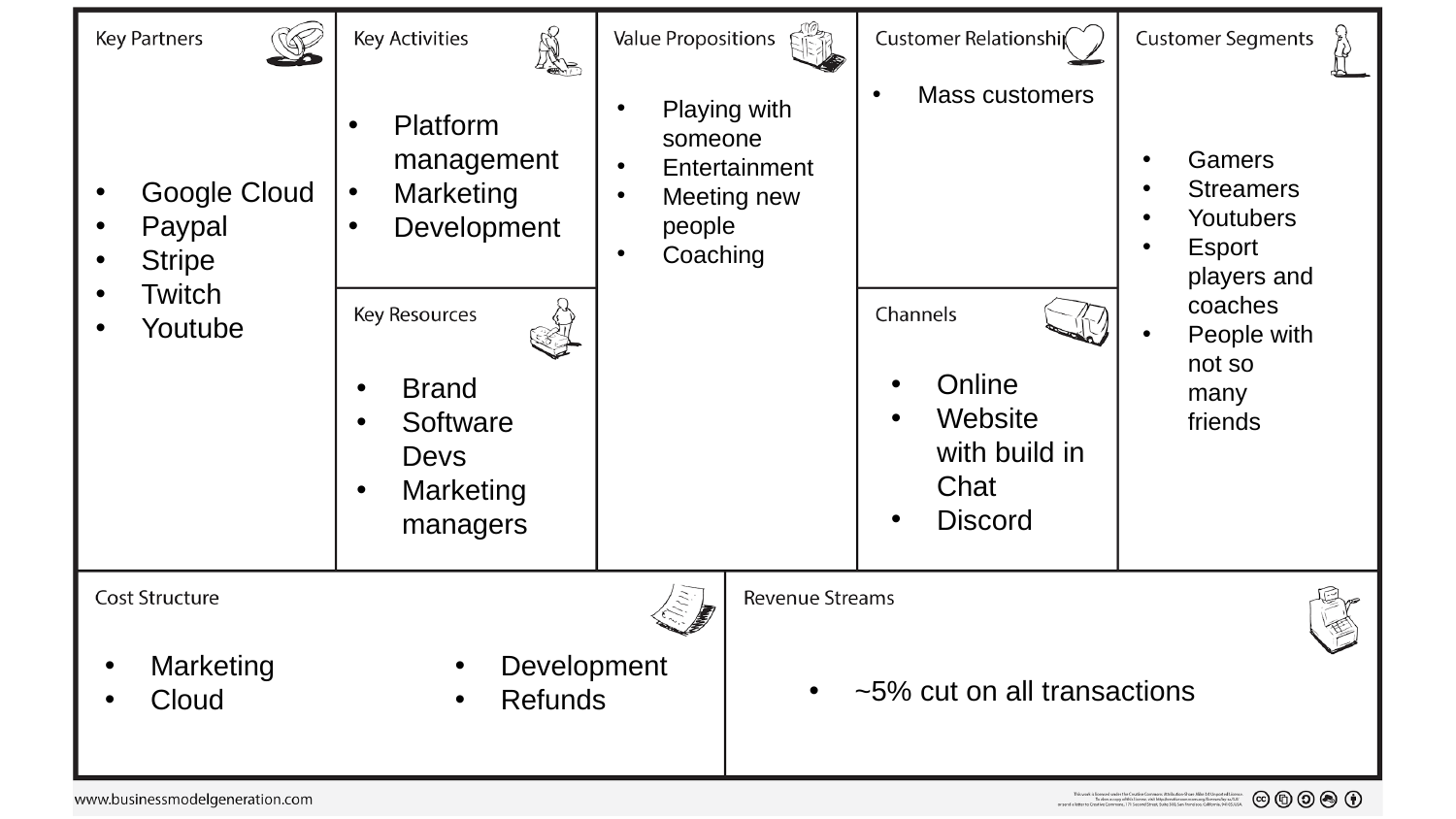

Mass
Gamers
Streamers
Youtubers
Esport players and coaches
People with not so many friends
Mass customers
Playing with someone
Entertainment
Meeting new people
Coaching
Platform management
Marketing
Development
Google Cloud
Paypal
Stripe
Twitch
Youtube

Online
Website with build in Chat
Discord
Brand
Software Devs
Marketing managers

Marketing
Cloud
Development
Refunds
~5% cut on all transactions